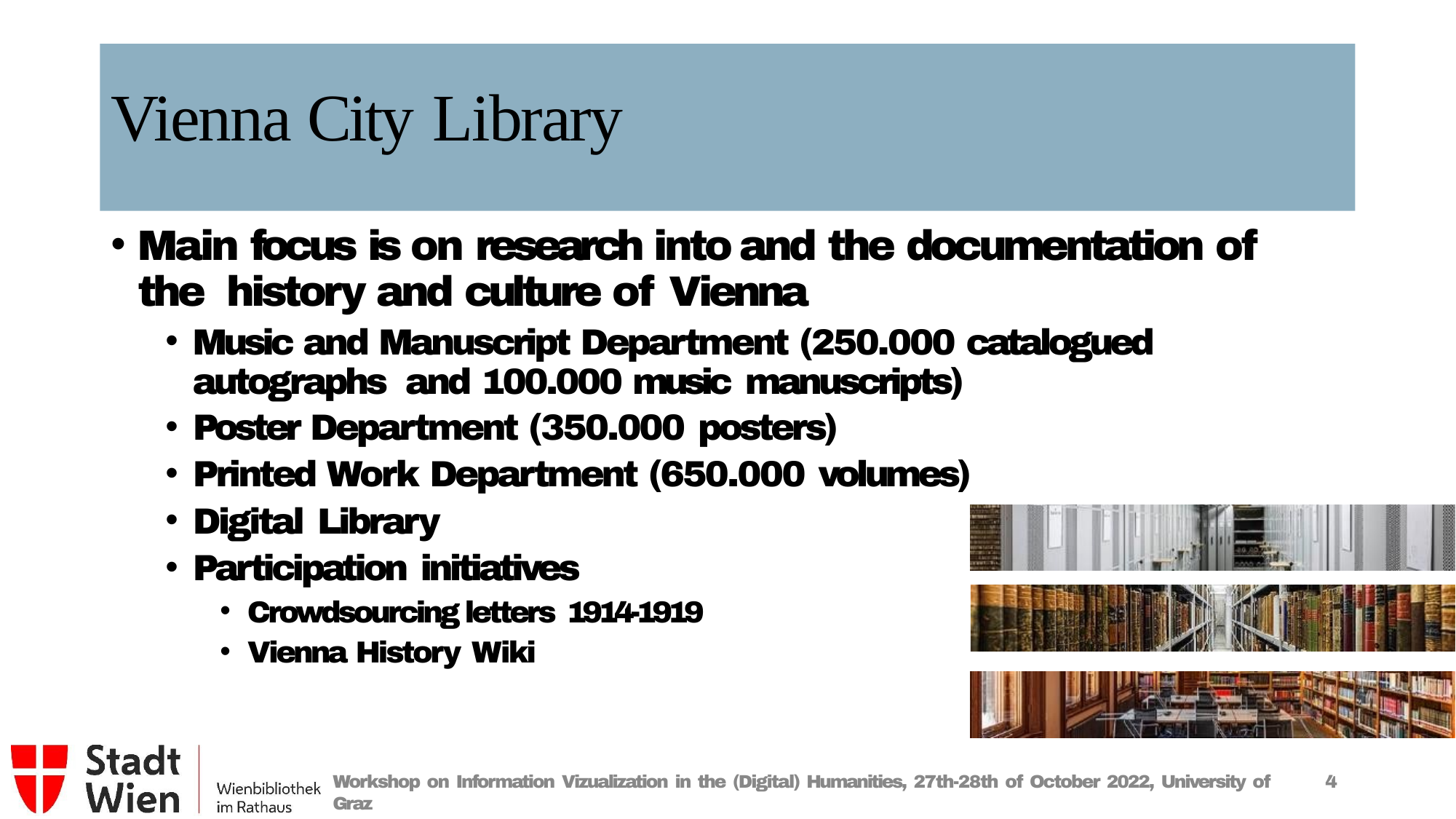

# Vienna City Library
Main focus is on research into and the documentation of the  history and culture of Vienna
Music and Manuscript Department (250.000 catalogued autographs  and 100.000 music manuscripts)
Poster Department (350.000 posters)
Printed Work Department (650.000 volumes)
Digital Library
Participation initiatives
Crowdsourcing letters 1914-1919
Vienna History Wiki

Workshop on Information Vizualization in the (Digital) Humanities, 27th-28th of October 2022, University of Graz
4